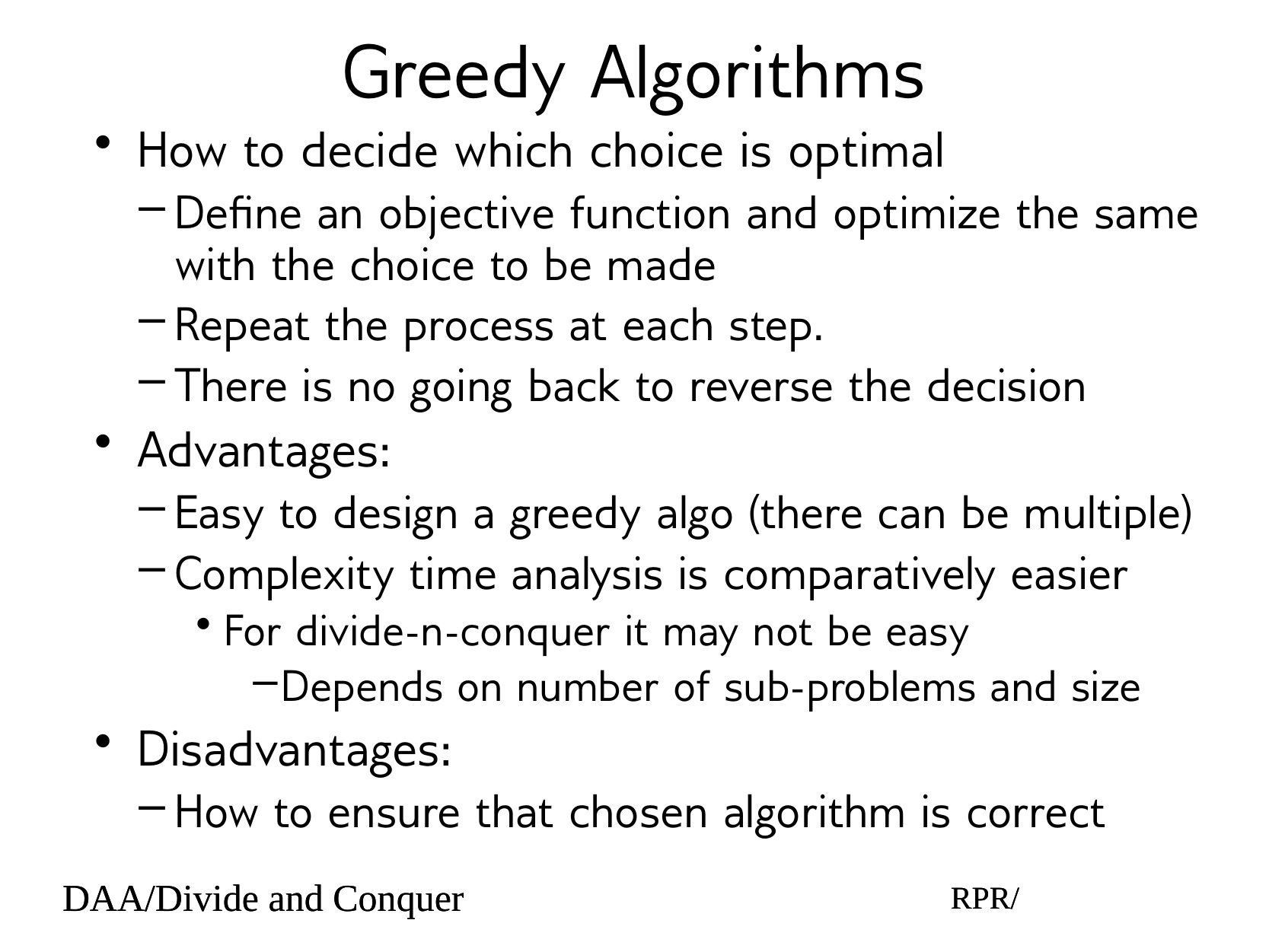

# Greedy Algorithms
How to decide which choice is optimal
Define an objective function and optimize the same with the choice to be made
Repeat the process at each step.
There is no going back to reverse the decision
Advantages:
Easy to design a greedy algo (there can be multiple)
Complexity time analysis is comparatively easier
For divide-n-conquer it may not be easy
Depends on number of sub-problems and size
Disadvantages:
How to ensure that chosen algorithm is correct
DAA/Divide and Conquer
RPR/
4